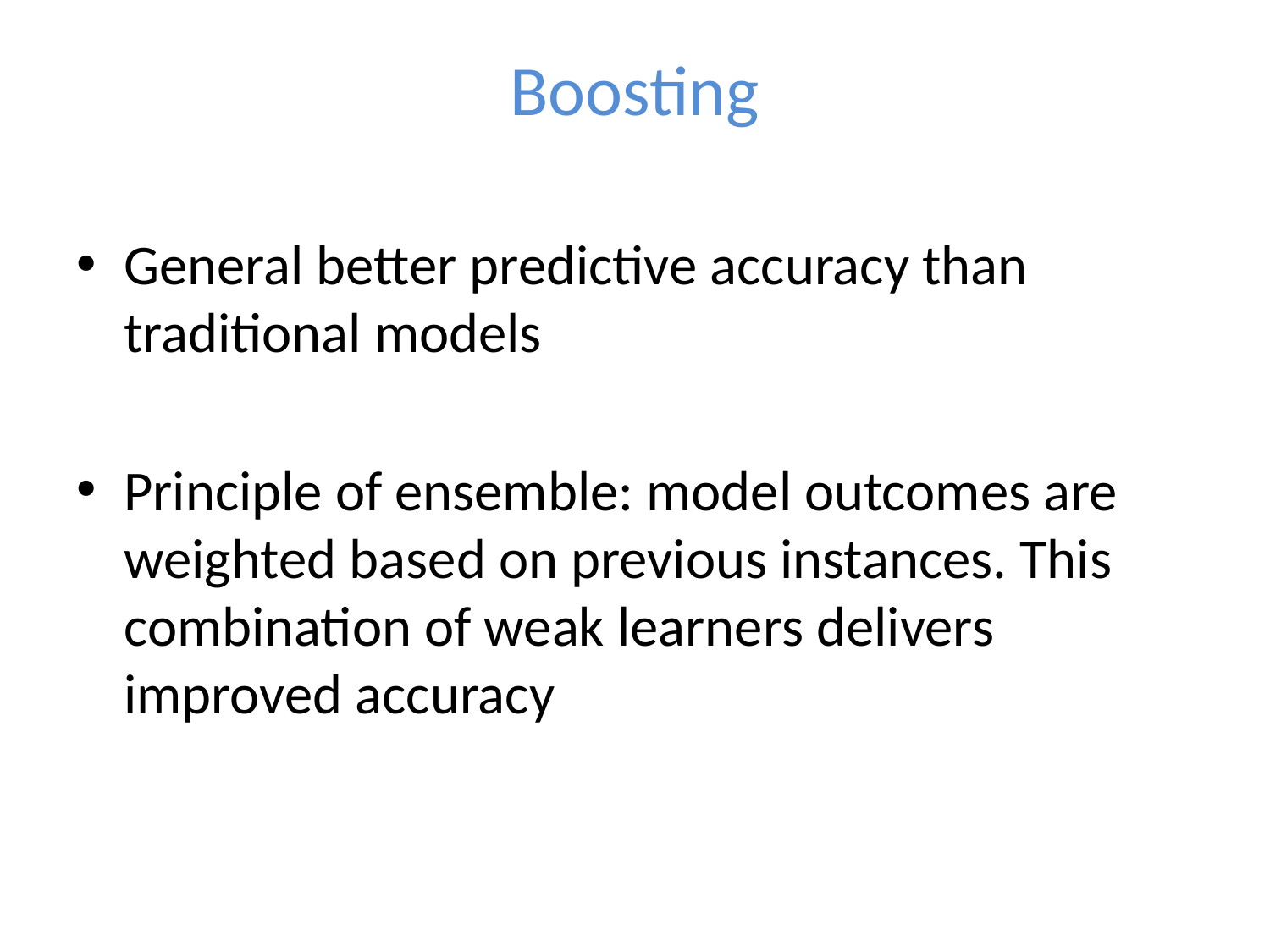

# Boosting
General better predictive accuracy than traditional models

Principle of ensemble: model outcomes are weighted based on previous instances. This combination of weak learners delivers improved accuracy